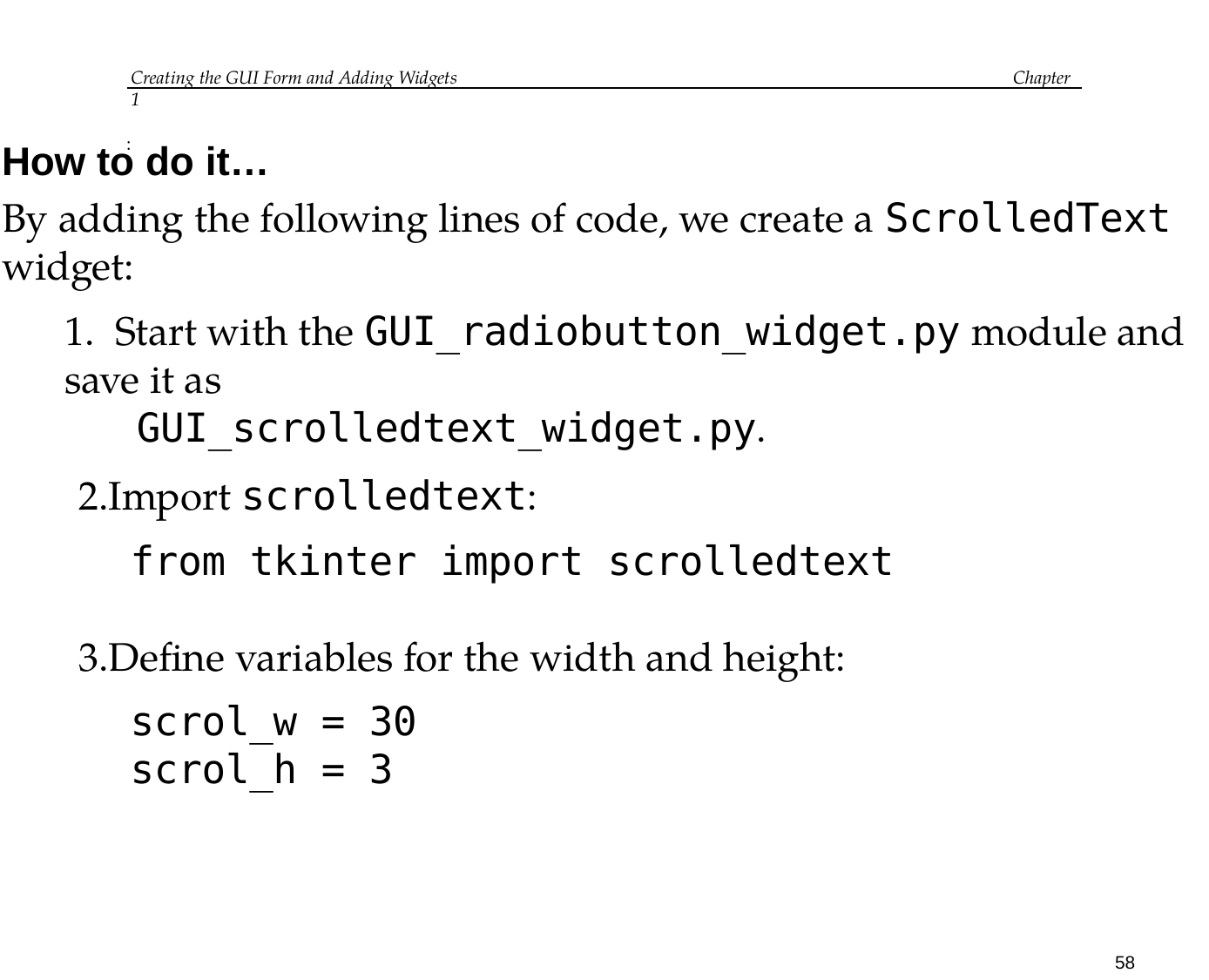

Creating the GUI Form and Adding Widgets	                                        Chapter 1

:

How to do it…
By adding the following lines of code, we create a ScrolledText widget:
1.  Start with the GUI_radiobutton_widget.py module and save it as
  GUI_scrolledtext_widget.py.

Import scrolledtext:
from tkinter import scrolledtext

Define variables for the width and height:
scrol_w = 30
scrol_h = 3

58